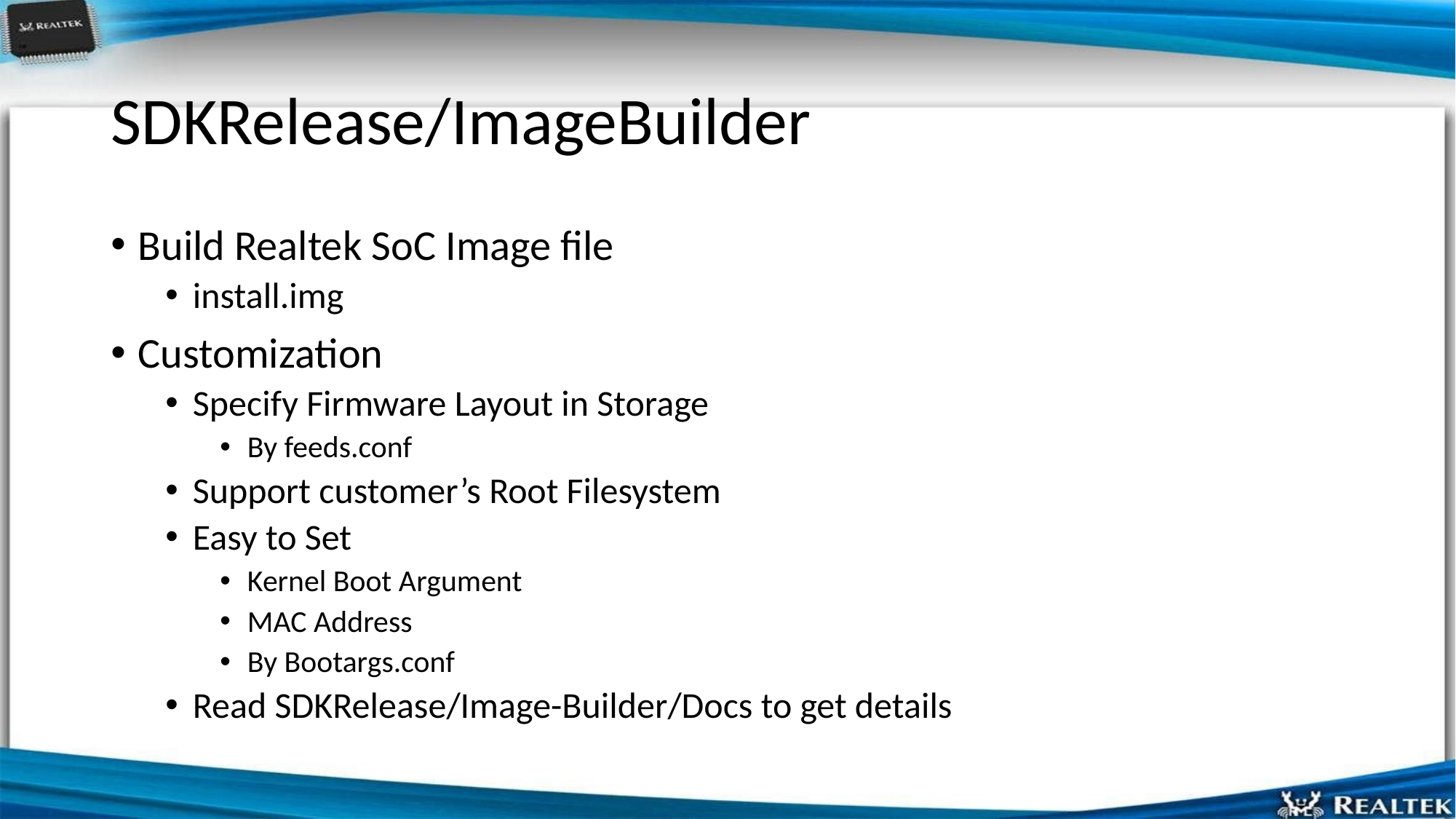

# SDKRelease/ImageBuilder
Build Realtek SoC Image file
install.img
Customization
Specify Firmware Layout in Storage
By feeds.conf
Support customer’s Root Filesystem
Easy to Set
Kernel Boot Argument
MAC Address
By Bootargs.conf
Read SDKRelease/Image-Builder/Docs to get details